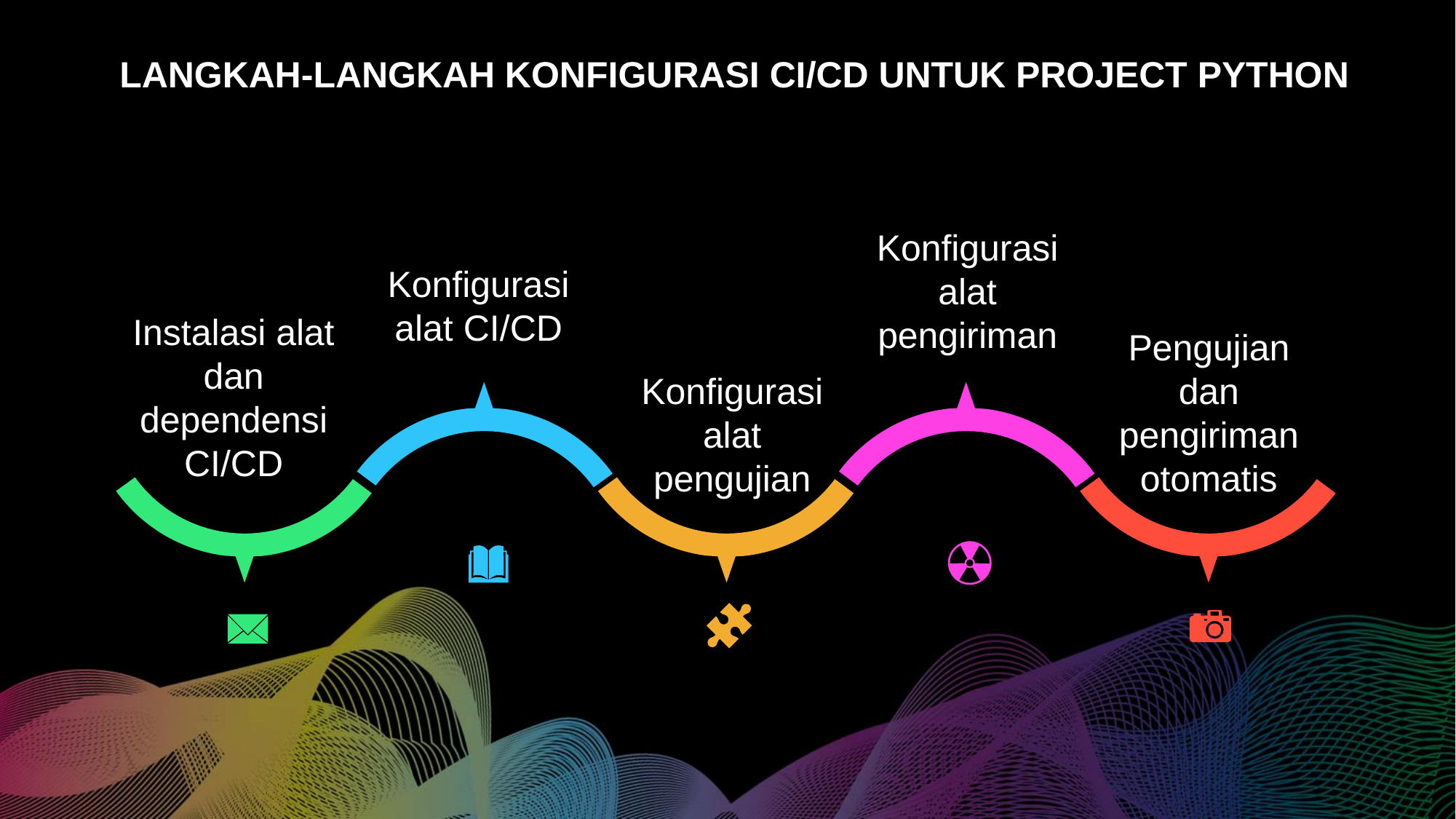

LANGKAH-LANGKAH KONFIGURASI CI/CD UNTUK PROJECT PYTHON
Konfigurasi alat pengiriman
Konfigurasi alat CI/CD
Instalasi alat dan dependensi CI/CD
Pengujian dan pengiriman otomatis
Konfigurasi alat pengujian